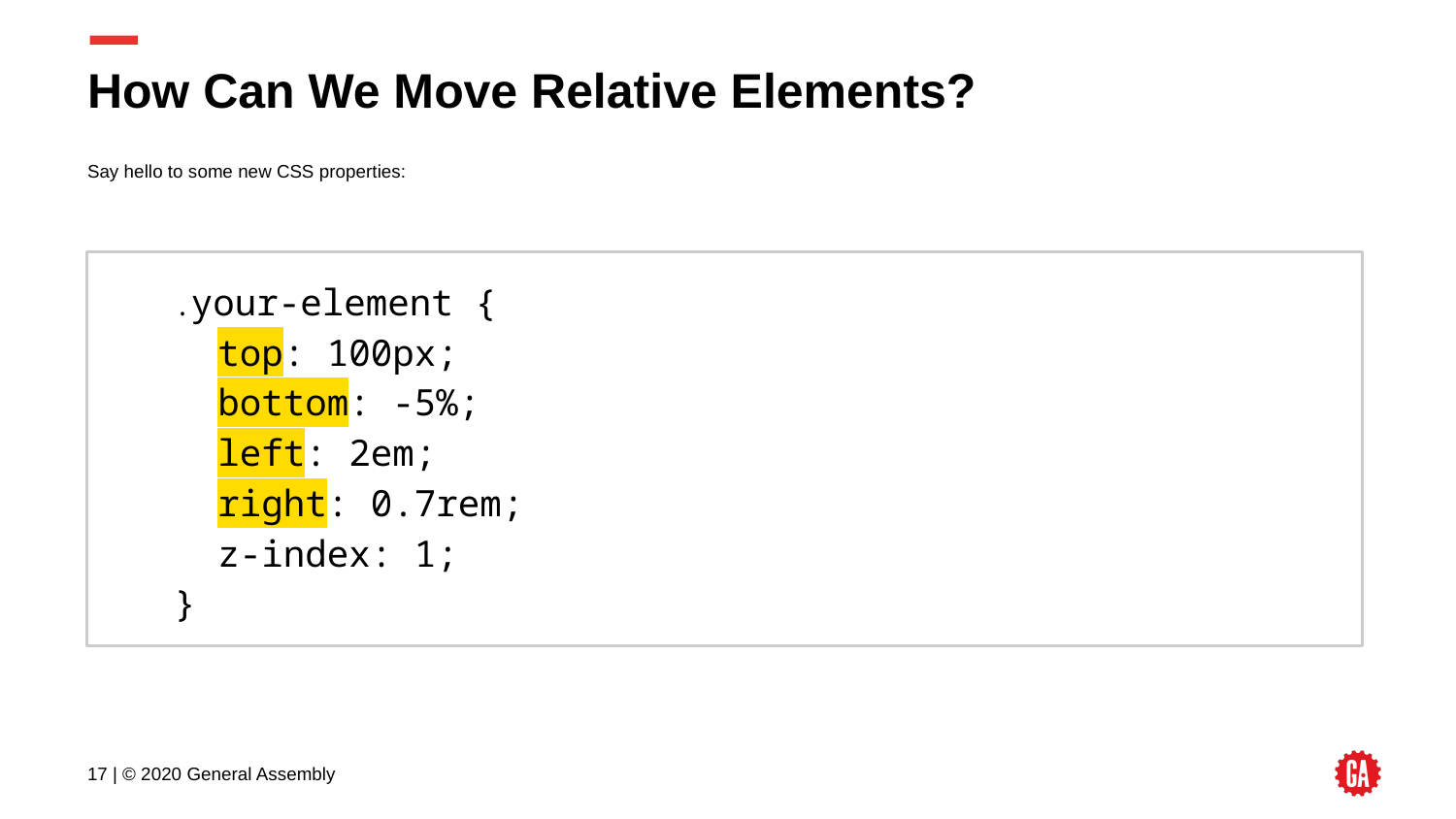

# How Can We Move Relative Elements?
Say hello to some new CSS properties:
.your-element {
  top: 100px;
  bottom: -5%;
  left: 2em;
  right: 0.7rem;
  z-index: 1;
}
17 | © 2020 General Assembly